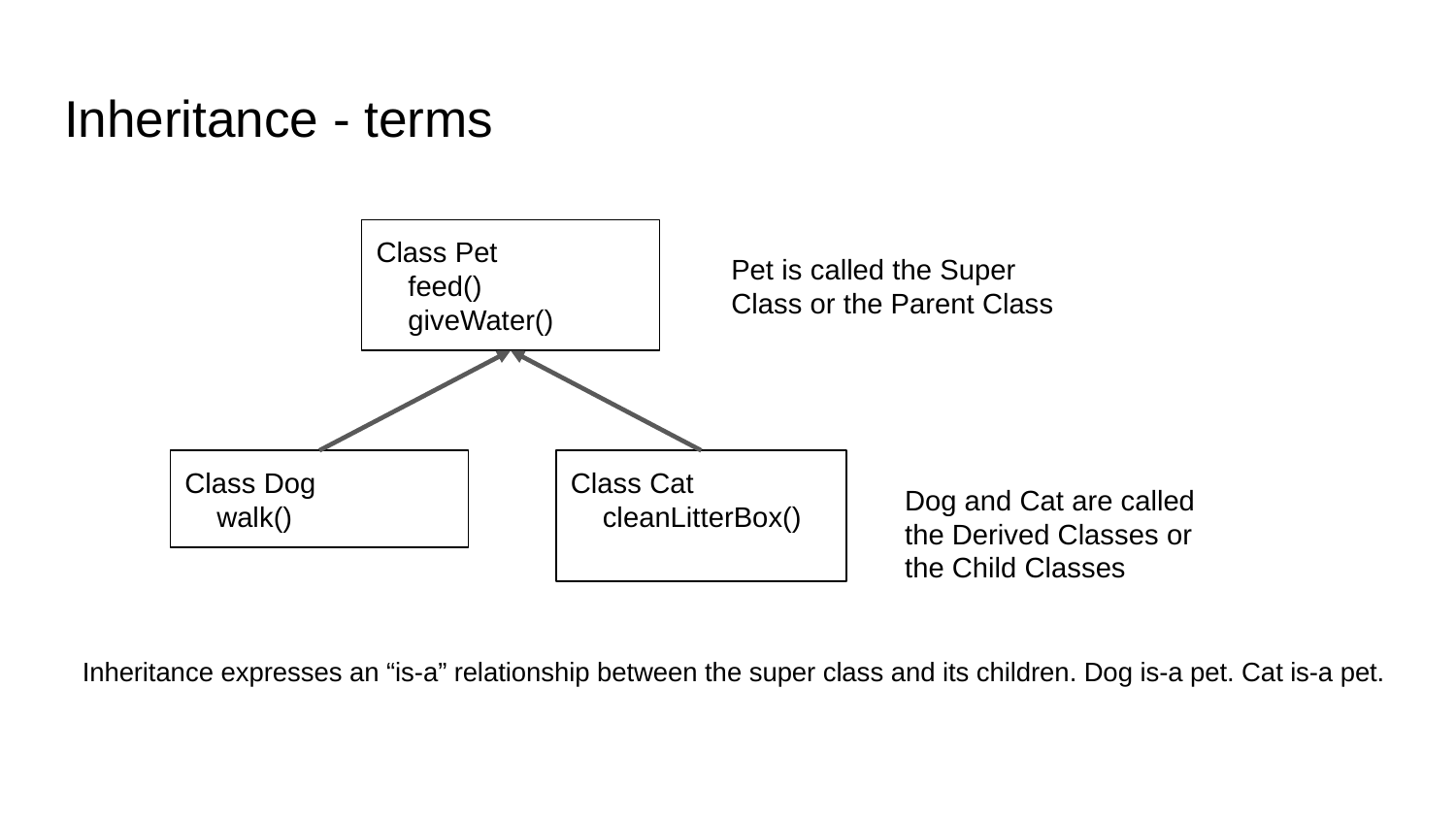

# Inheritance - terms
Class Pet
    feed()
    giveWater()
Pet is called the Super Class or the Parent Class
Class Dog
    walk()
Class Cat
    cleanLitterBox()

Dog and Cat are called the Derived Classes or the Child Classes
Inheritance expresses an “is-a” relationship between the super class and its children. Dog is-a pet. Cat is-a pet.